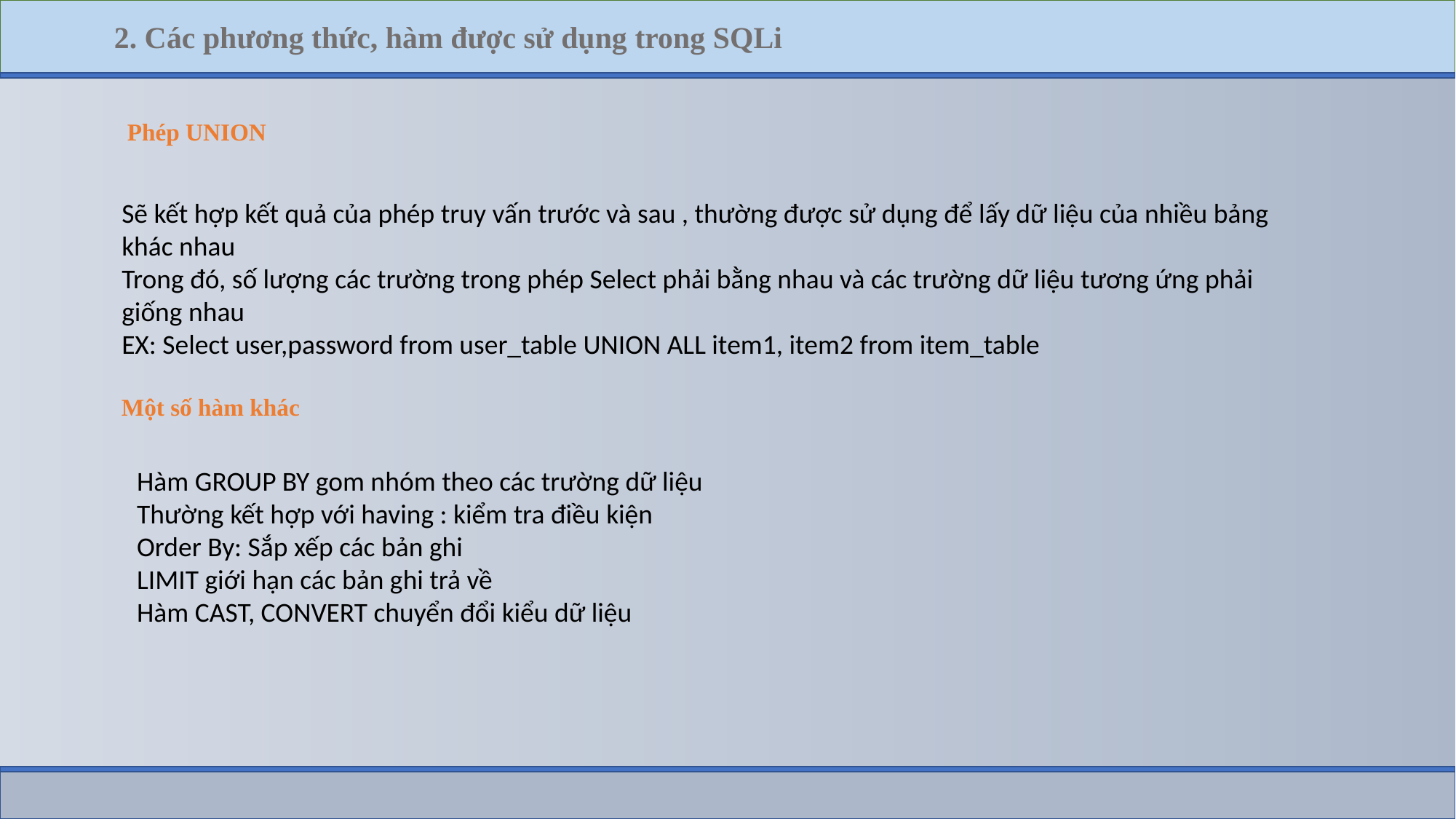

2. Các phương thức, hàm được sử dụng trong SQLi

 Phép UNION
Sẽ kết hợp kết quả của phép truy vấn trước và sau , thường được sử dụng để lấy dữ liệu của nhiều bảng khác nhau
Trong đó, số lượng các trường trong phép Select phải bằng nhau và các trường dữ liệu tương ứng phải giống nhau
EX: Select user,password from user_table UNION ALL item1, item2 from item_table
Một số hàm khác
Hàm GROUP BY gom nhóm theo các trường dữ liệu
Thường kết hợp với having : kiểm tra điều kiện
Order By: Sắp xếp các bản ghi
LIMIT giới hạn các bản ghi trả về
Hàm CAST, CONVERT chuyển đổi kiểu dữ liệu